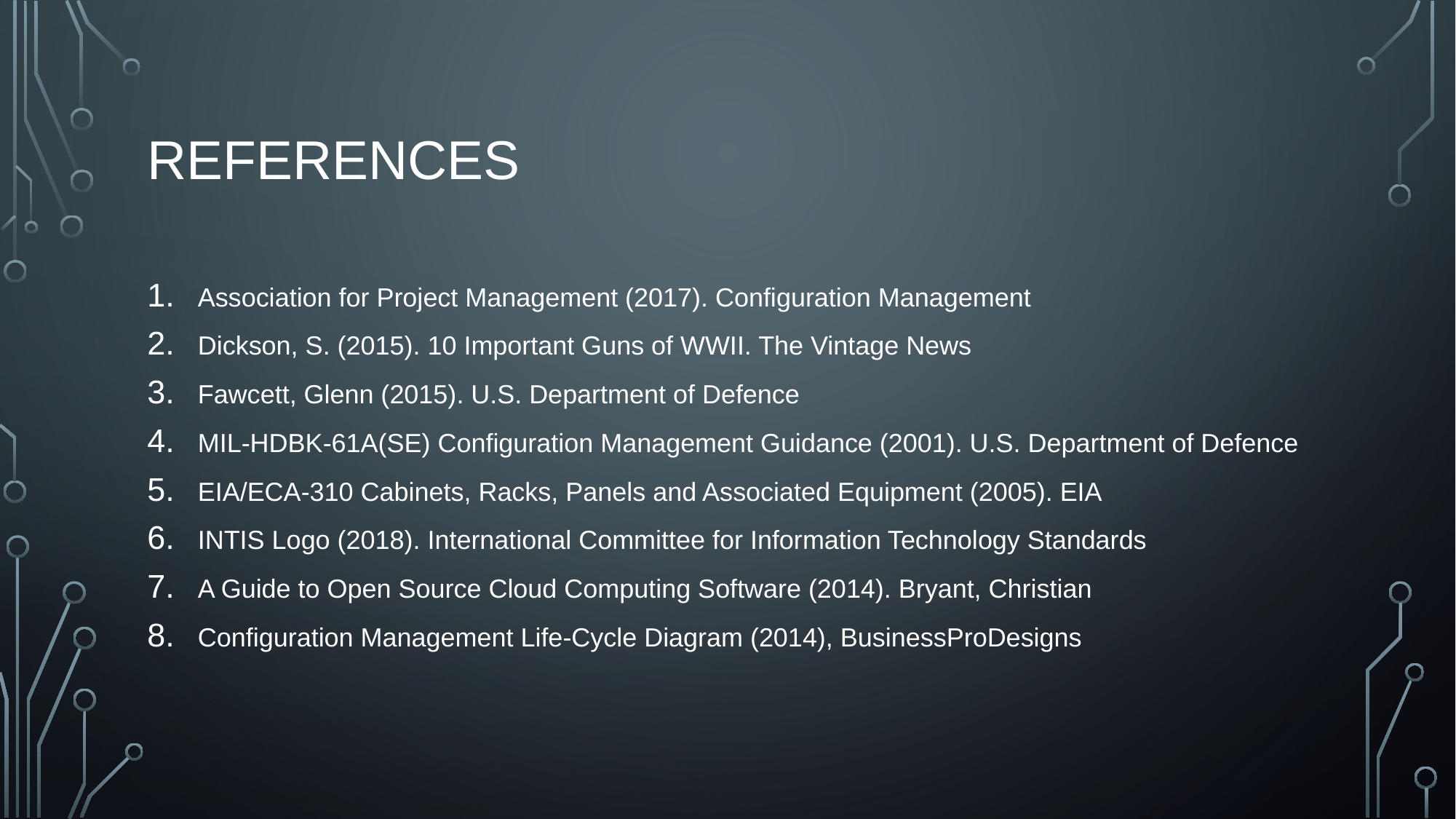

# References
Association for Project Management (2017). Configuration Management
Dickson, S. (2015). 10 Important Guns of WWII. The Vintage News
Fawcett, Glenn (2015). U.S. Department of Defence
MIL-HDBK-61A(SE) Configuration Management Guidance (2001). U.S. Department of Defence
EIA/ECA-310 Cabinets, Racks, Panels and Associated Equipment (2005). EIA
INTIS Logo (2018). International Committee for Information Technology Standards
A Guide to Open Source Cloud Computing Software (2014). Bryant, Christian
Configuration Management Life-Cycle Diagram (2014), BusinessProDesigns